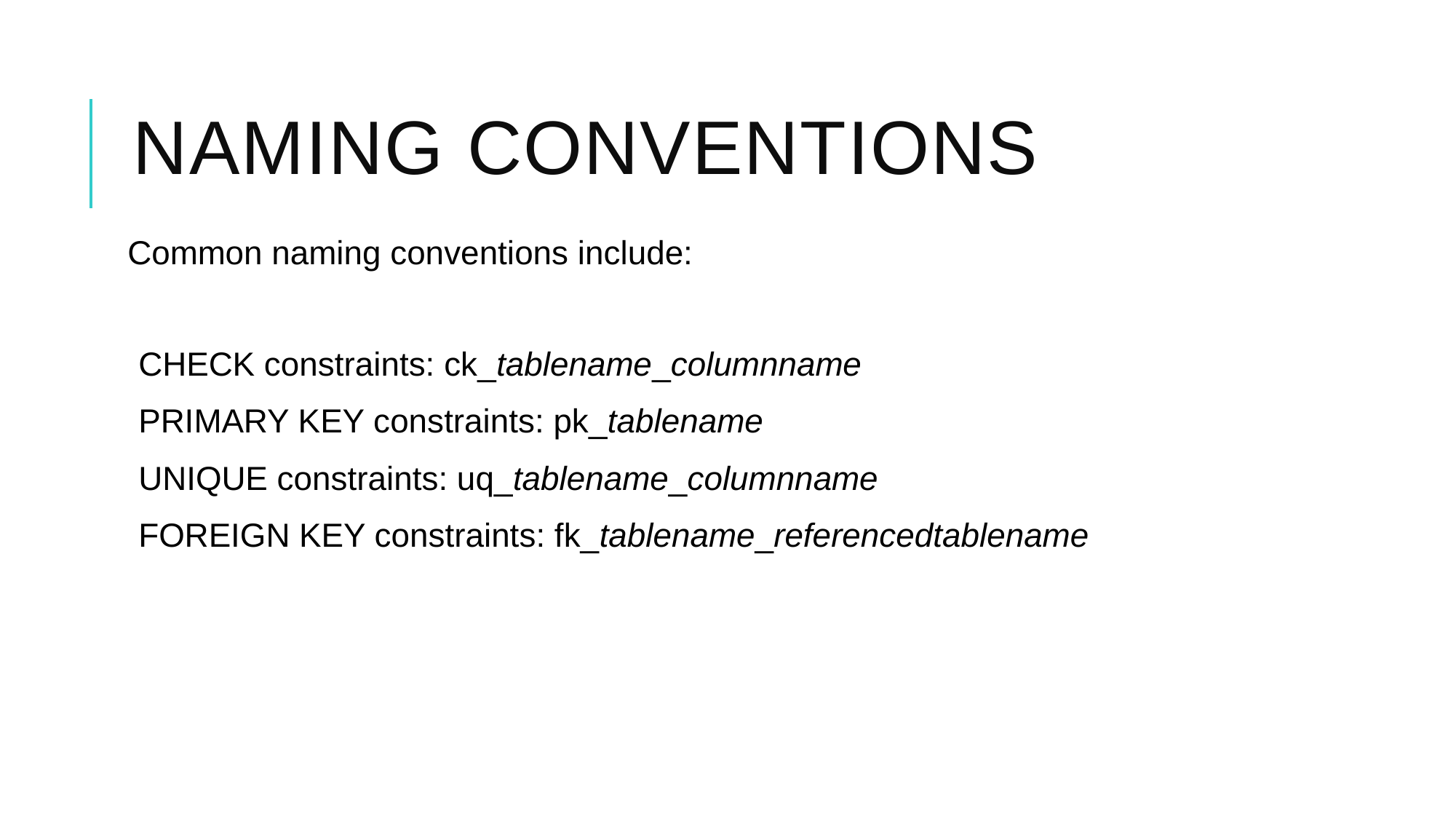

# naming conventions
Common naming conventions include:

CHECK constraints: ck_tablename_columnname
PRIMARY KEY constraints: pk_tablename
UNIQUE constraints: uq_tablename_columnname
FOREIGN KEY constraints: fk_tablename_referencedtablename